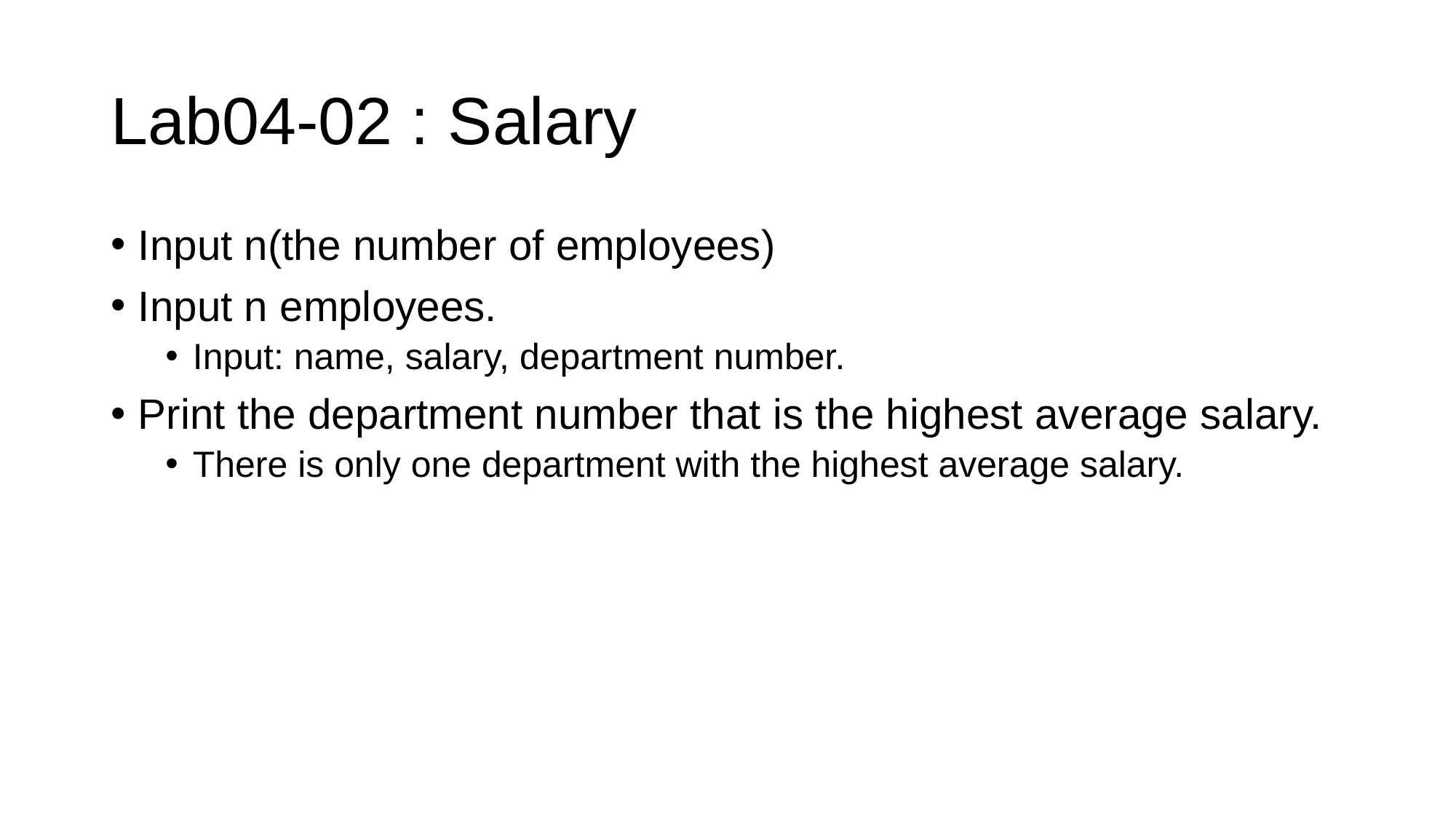

# Lab04-02 : Salary
Input n(the number of employees)
Input n employees.
Input: name, salary, department number.
Print the department number that is the highest average salary.
There is only one department with the highest average salary.